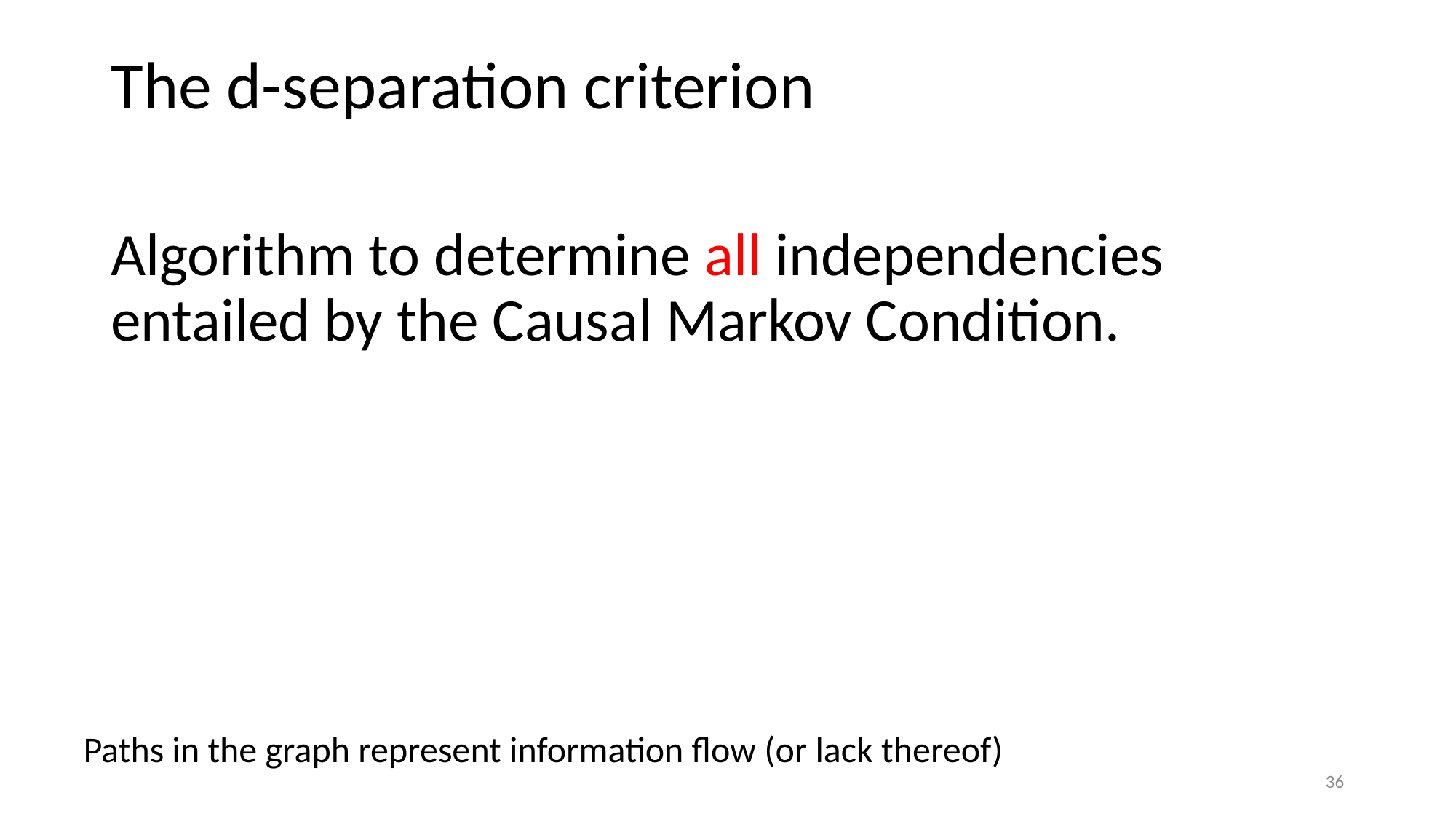

# The d-separation criterion
Algorithm to determine all independencies entailed by the Causal Markov Condition.

Paths in the graph represent information flow (or lack thereof)
36